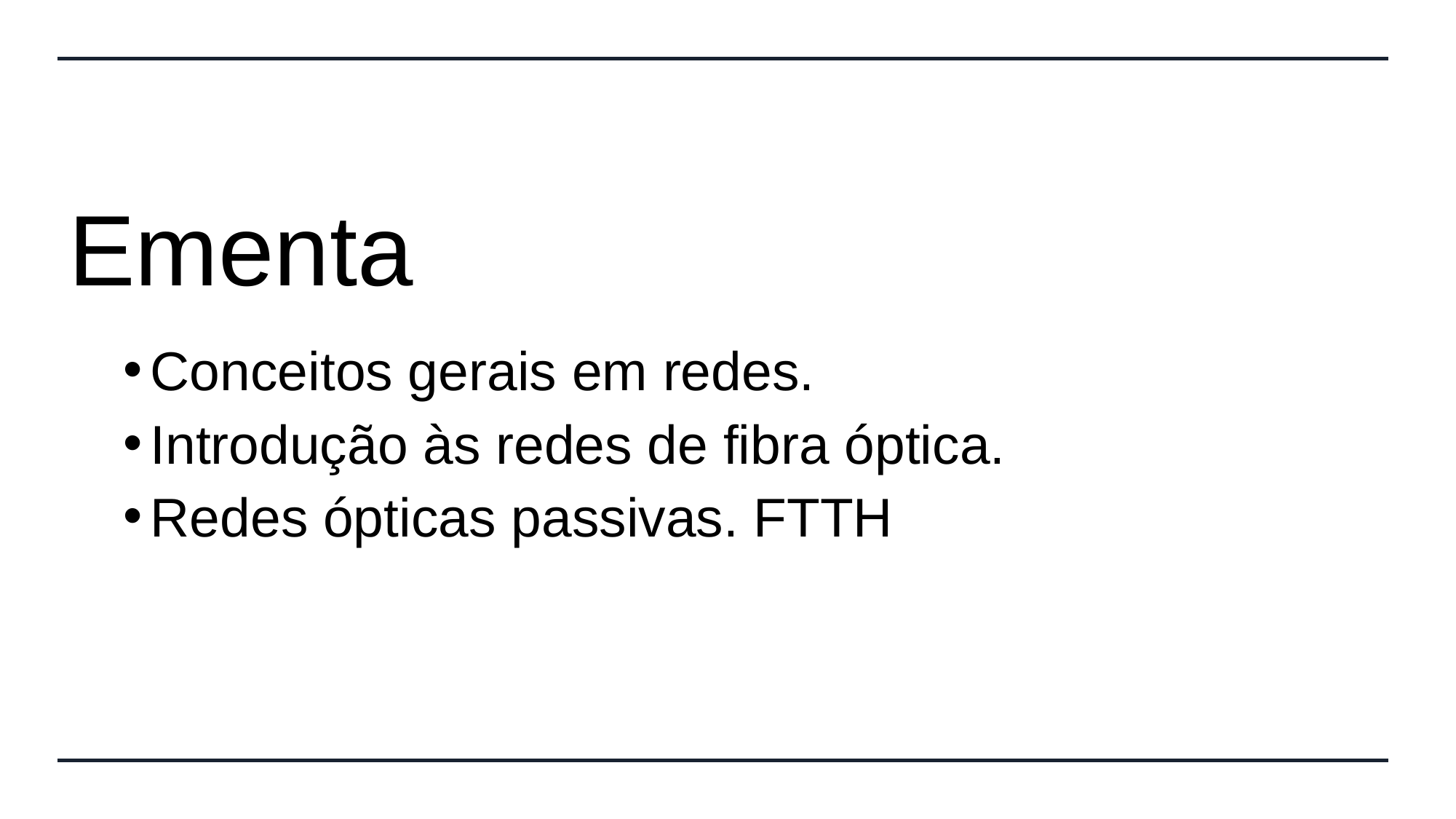

# Ementa
Conceitos gerais em redes.
Introdução às redes de fibra óptica.
Redes ópticas passivas. FTTH